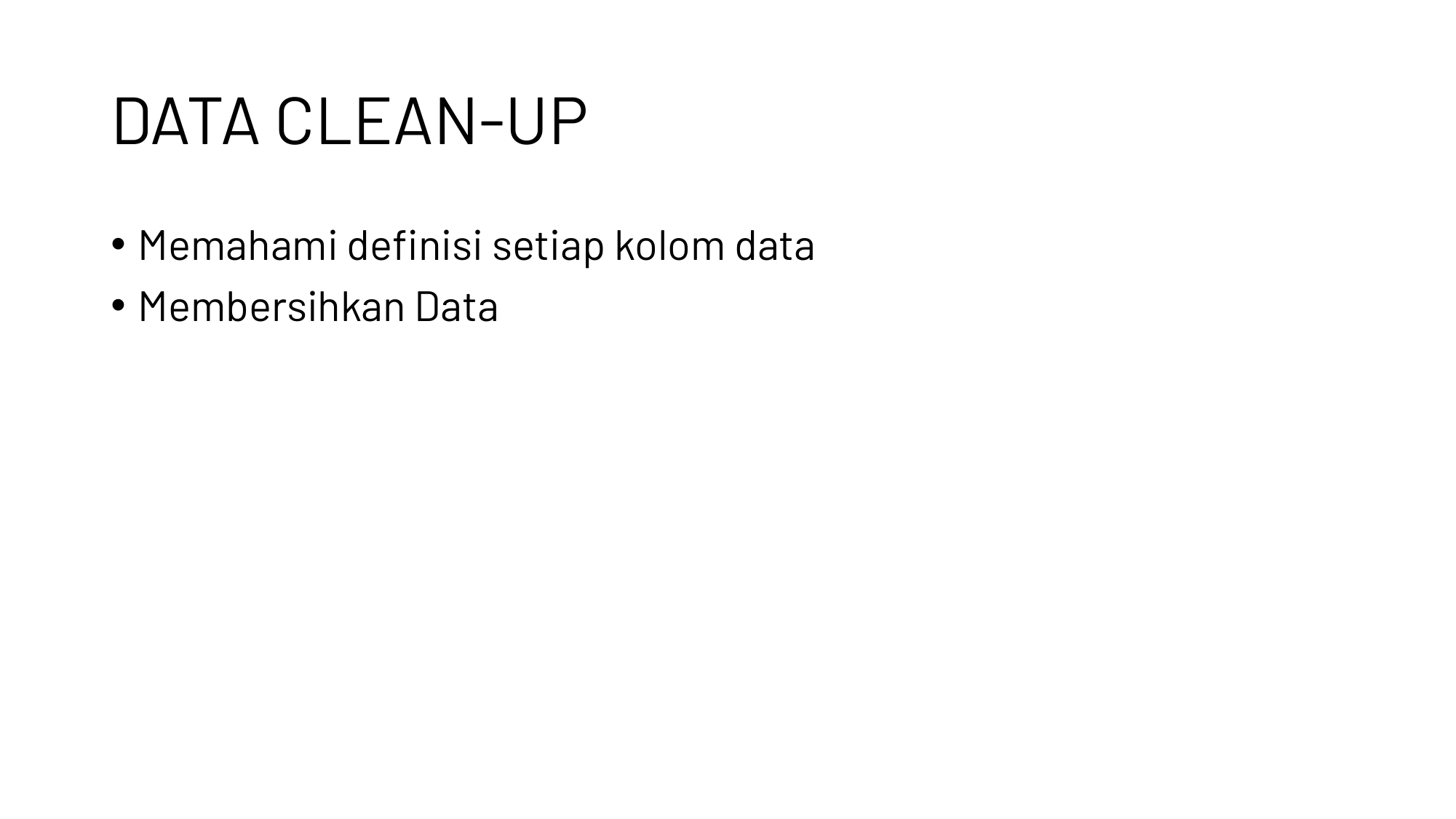

# DATA CLEAN-UP
Memahami definisi setiap kolom data
Membersihkan Data